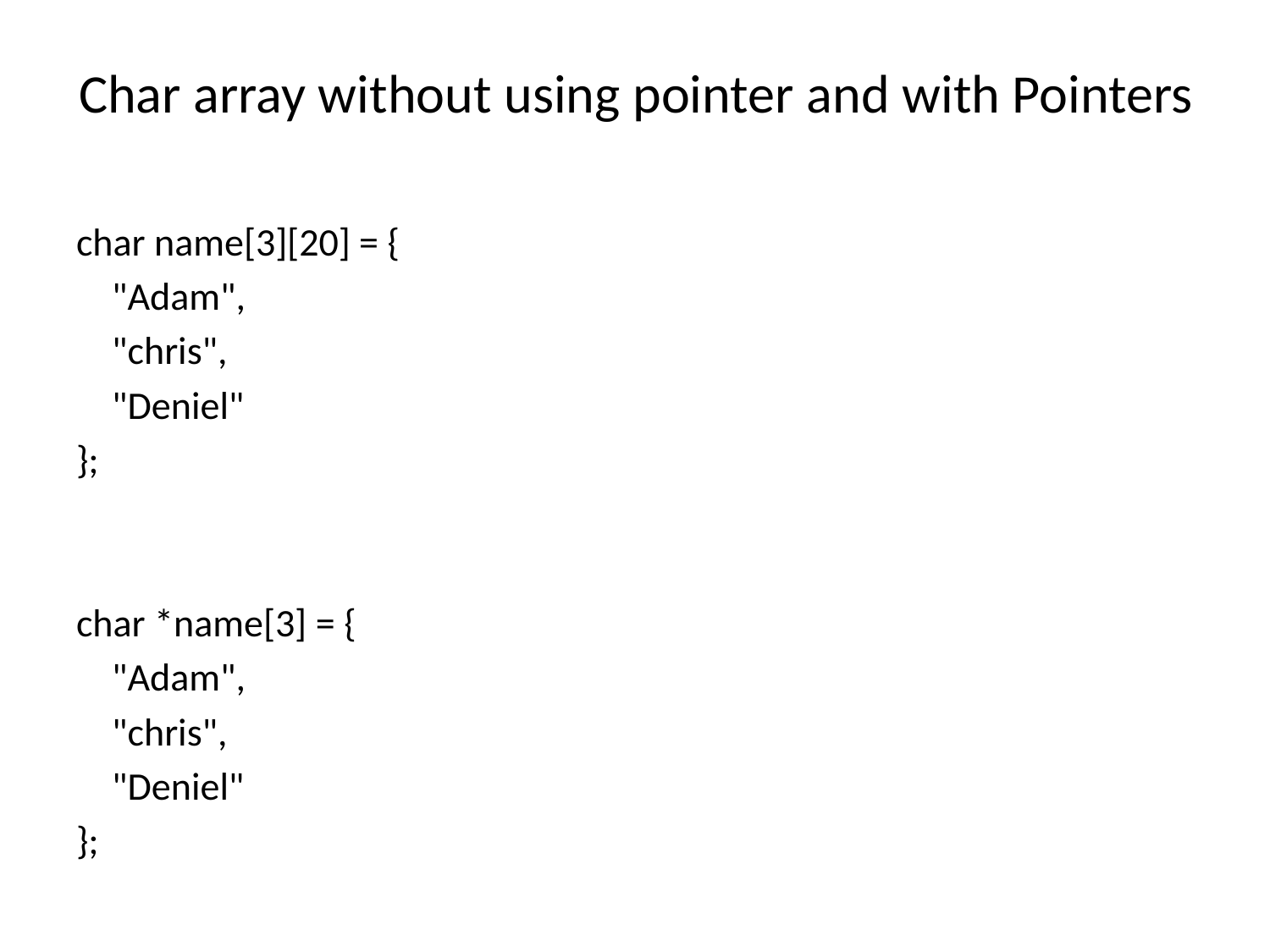

# Char array without using pointer and with Pointers

char name[3][20] = {
    "Adam",
    "chris",
    "Deniel"
};

char *name[3] = {
    "Adam",
    "chris",
    "Deniel"
};